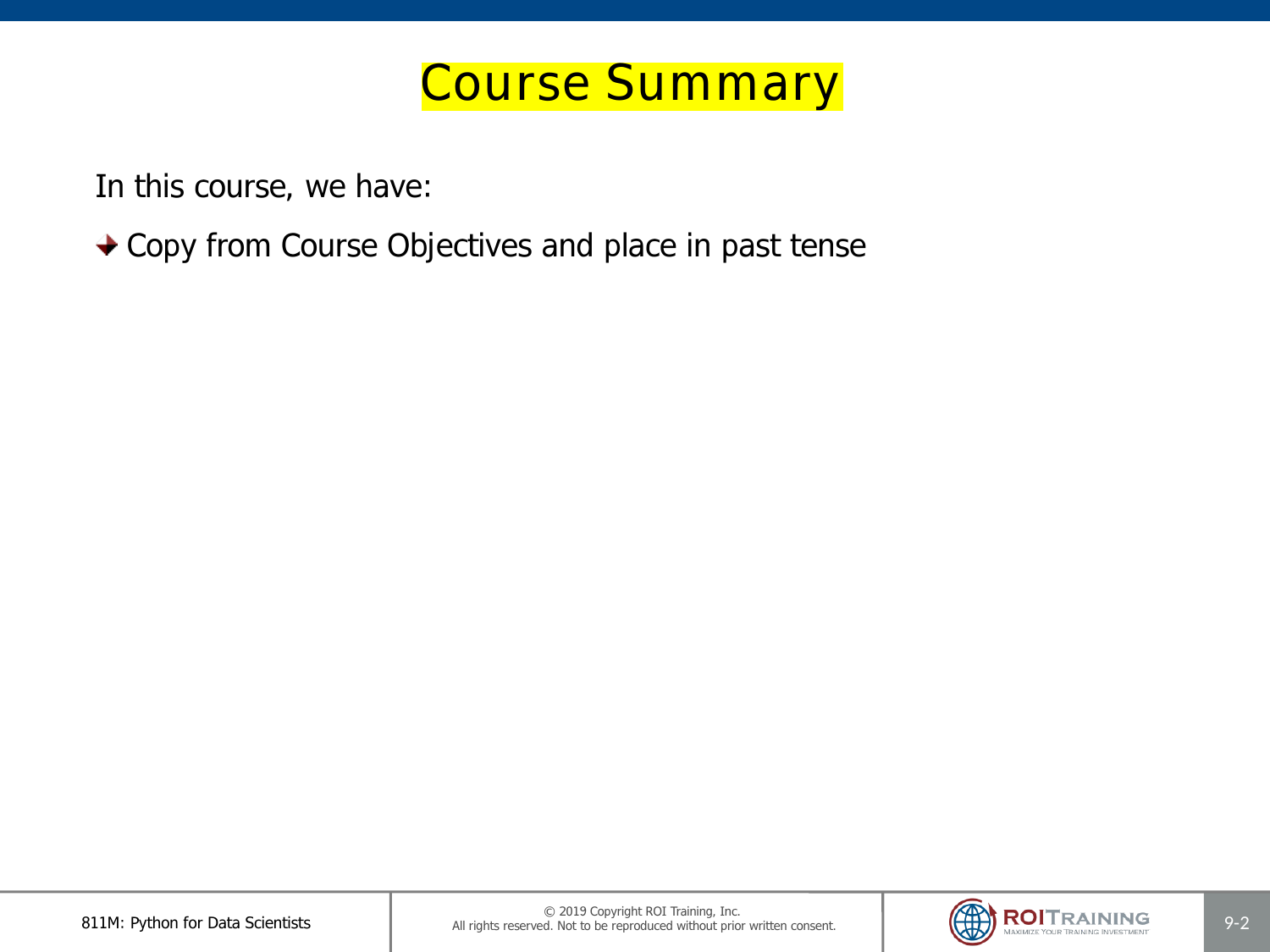

# Course Summary
In this course, we have:
Copy from Course Objectives and place in past tense